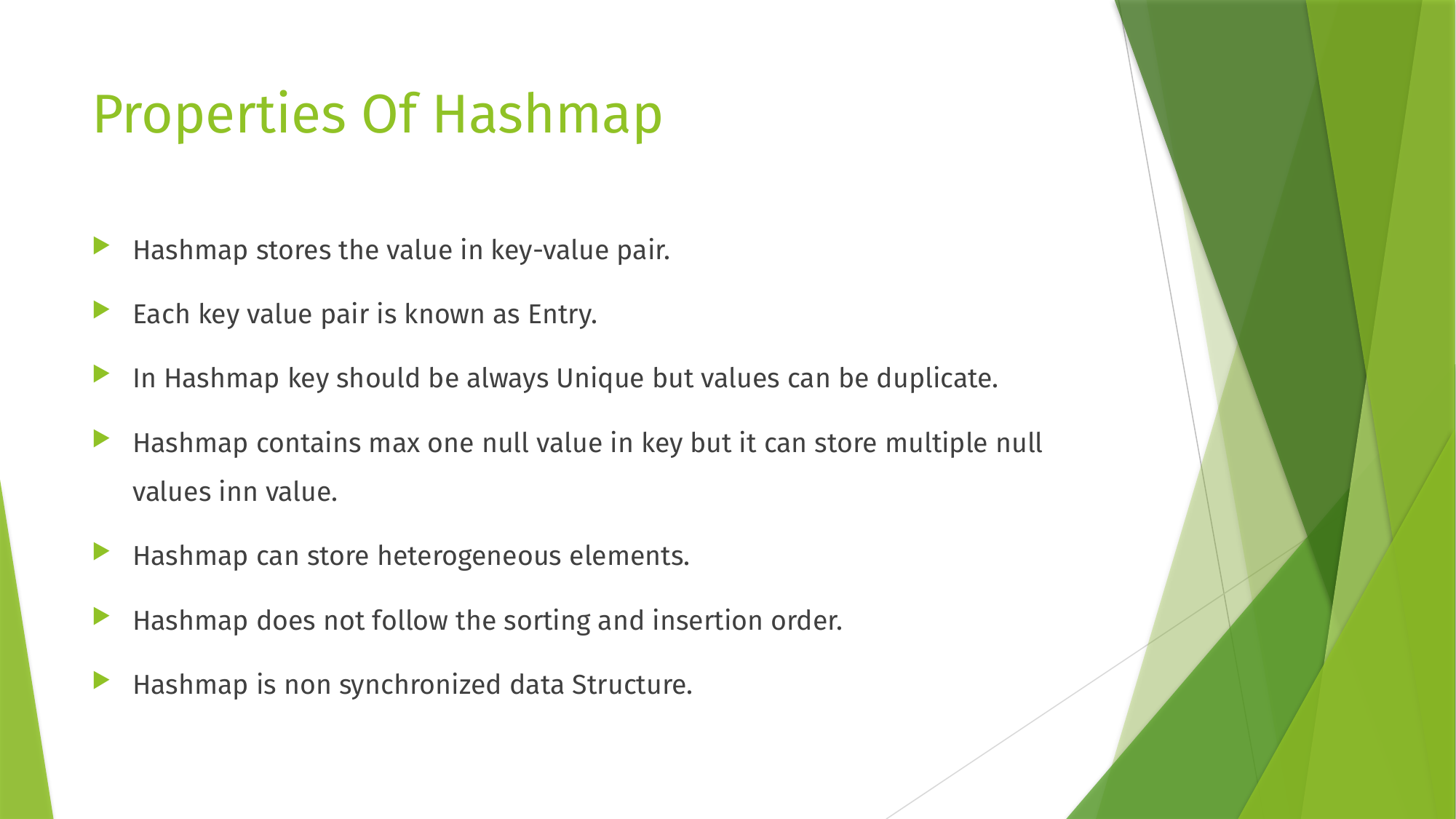

# Properties Of Hashmap
Hashmap stores the value in key-value pair.
Each key value pair is known as Entry.
In Hashmap key should be always Unique but values can be duplicate.
Hashmap contains max one null value in key but it can store multiple null values inn value.
Hashmap can store heterogeneous elements.
Hashmap does not follow the sorting and insertion order.
Hashmap is non synchronized data Structure.